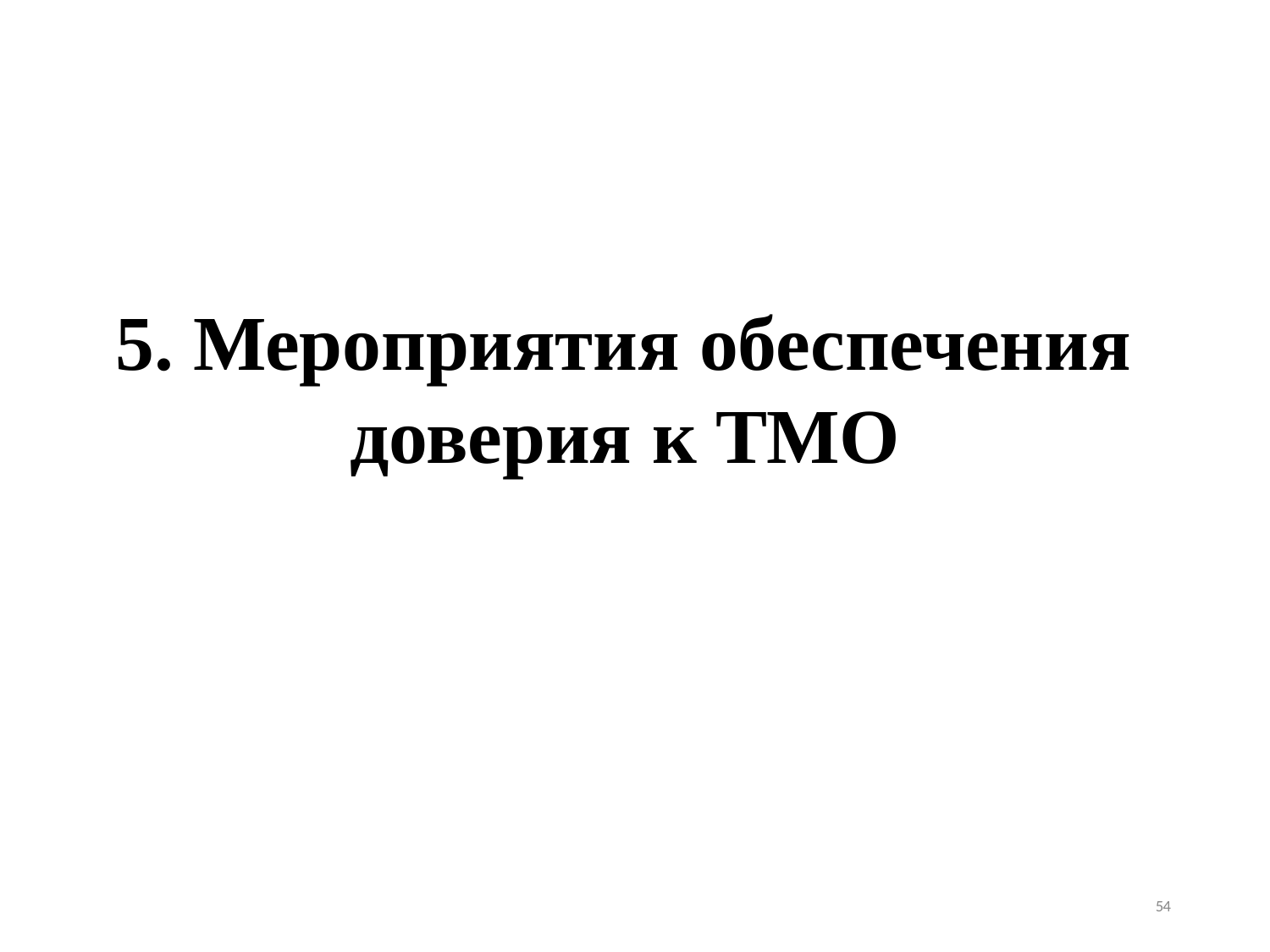

# 5. Мероприятия обеспечения доверия к ТМО
54